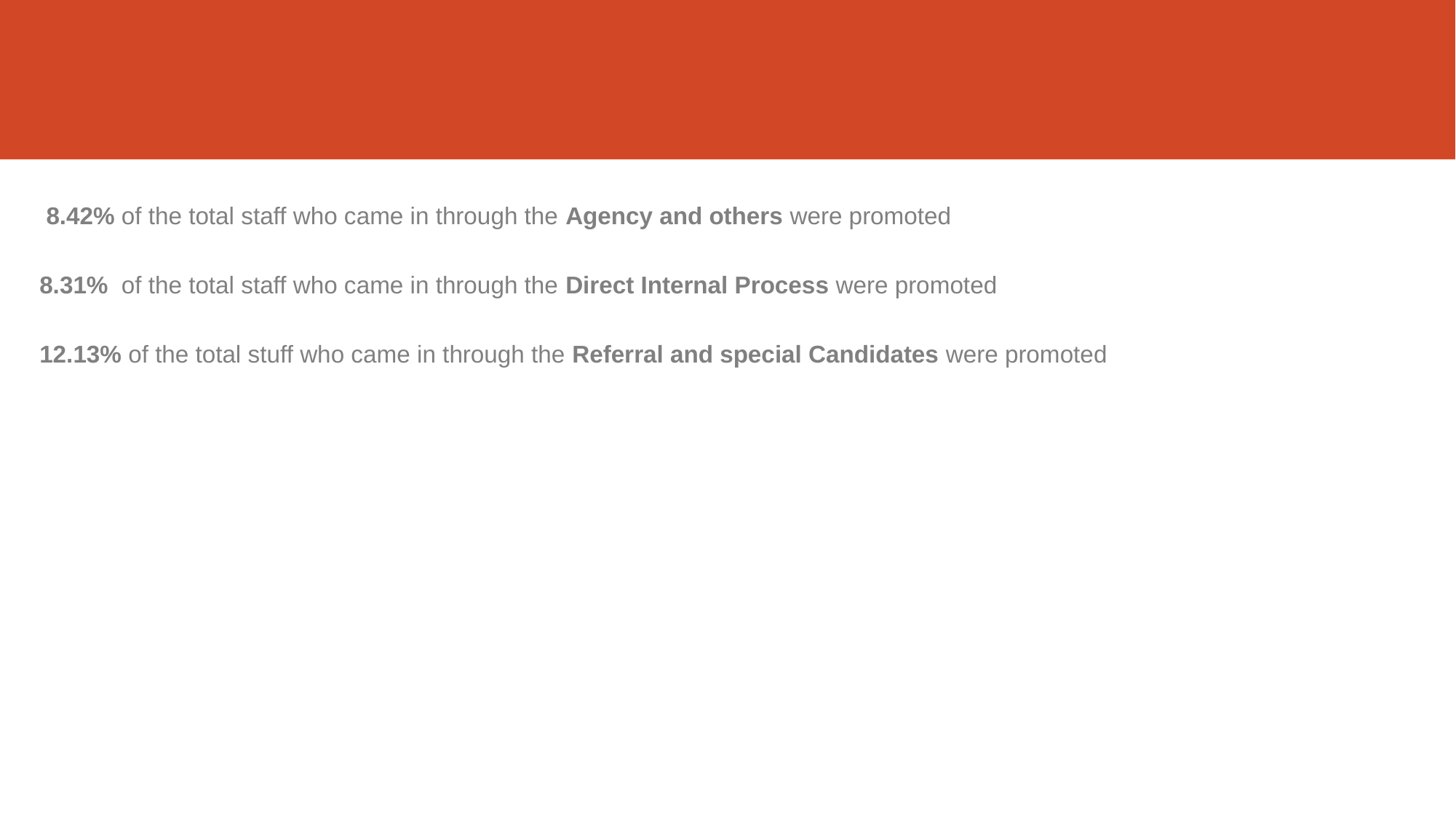

#
 8.42% of the total staff who came in through the Agency and others were promoted
8.31%  of the total staff who came in through the Direct Internal Process were promoted
12.13% of the total stuff who came in through the Referral and special Candidates were promoted